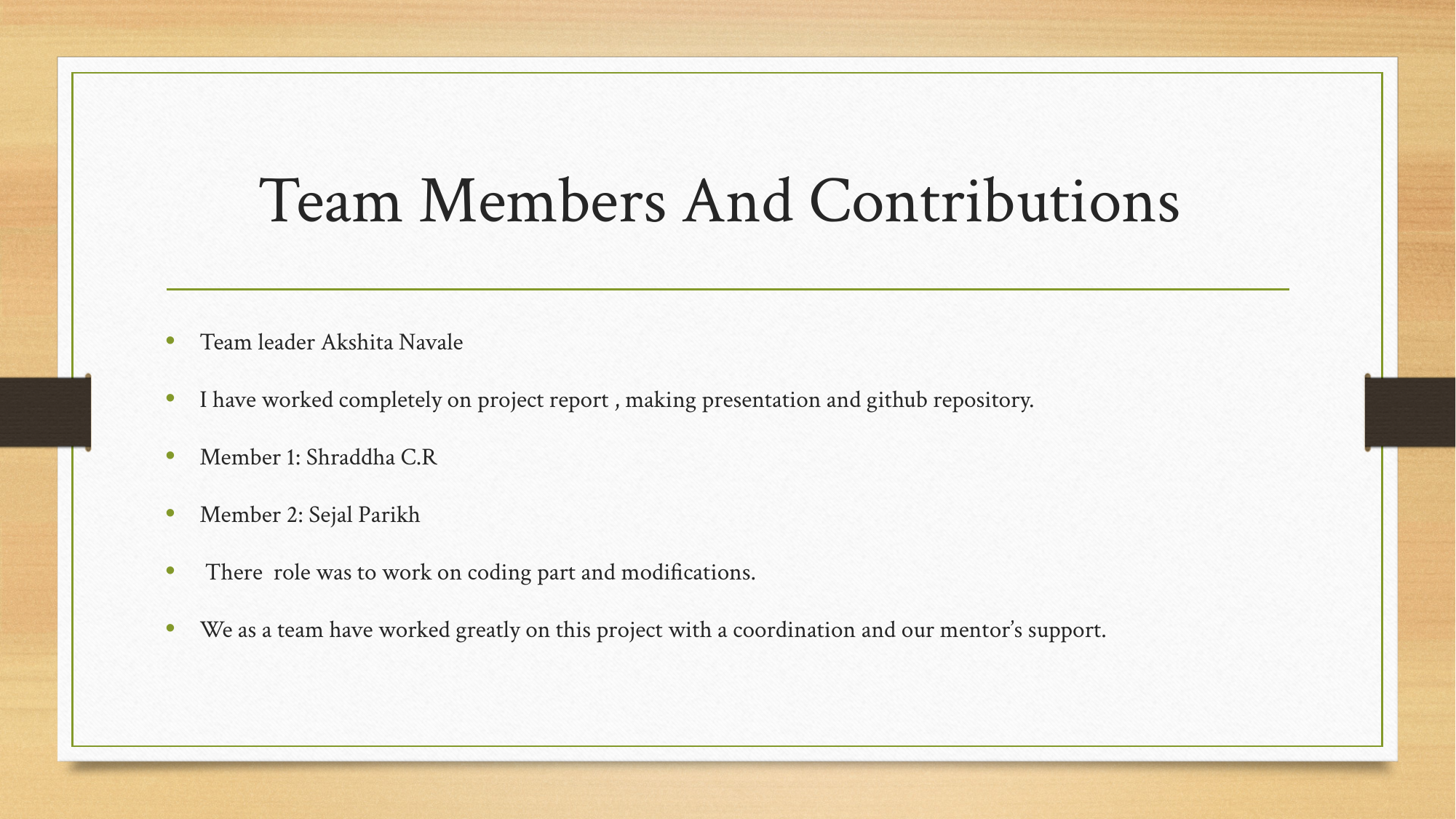

# Team Members And Contributions
Team leader Akshita Navale
I have worked completely on project report , making presentation and github repository.
Member 1: Shraddha C.R
Member 2: Sejal Parikh
 There  role was to work on coding part and modifications.
We as a team have worked greatly on this project with a coordination and our mentor’s support.